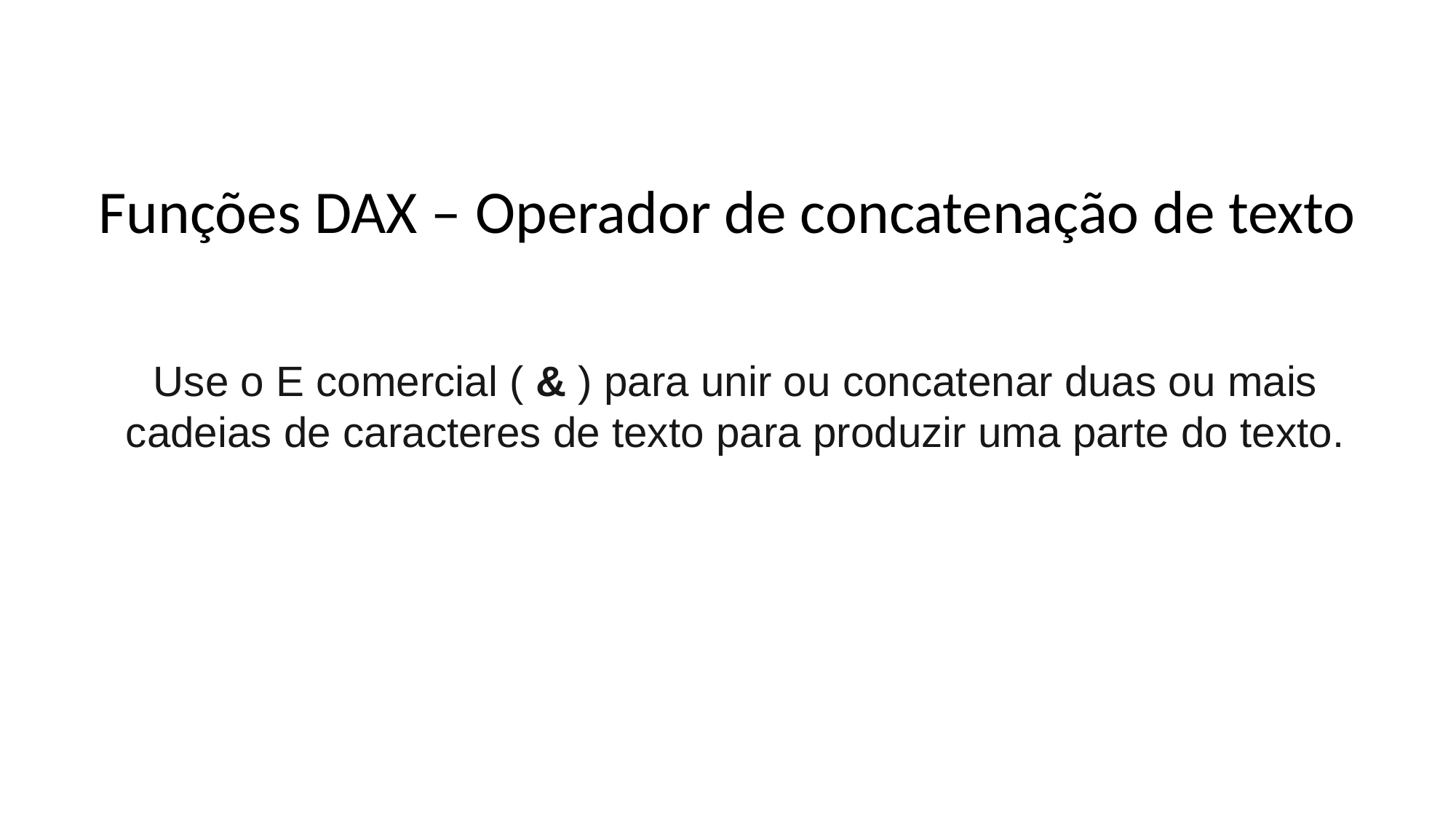

# Funções DAX – Operador de concatenação de texto
Use o E comercial ( & ) para unir ou concatenar duas ou mais cadeias de caracteres de texto para produzir uma parte do texto.